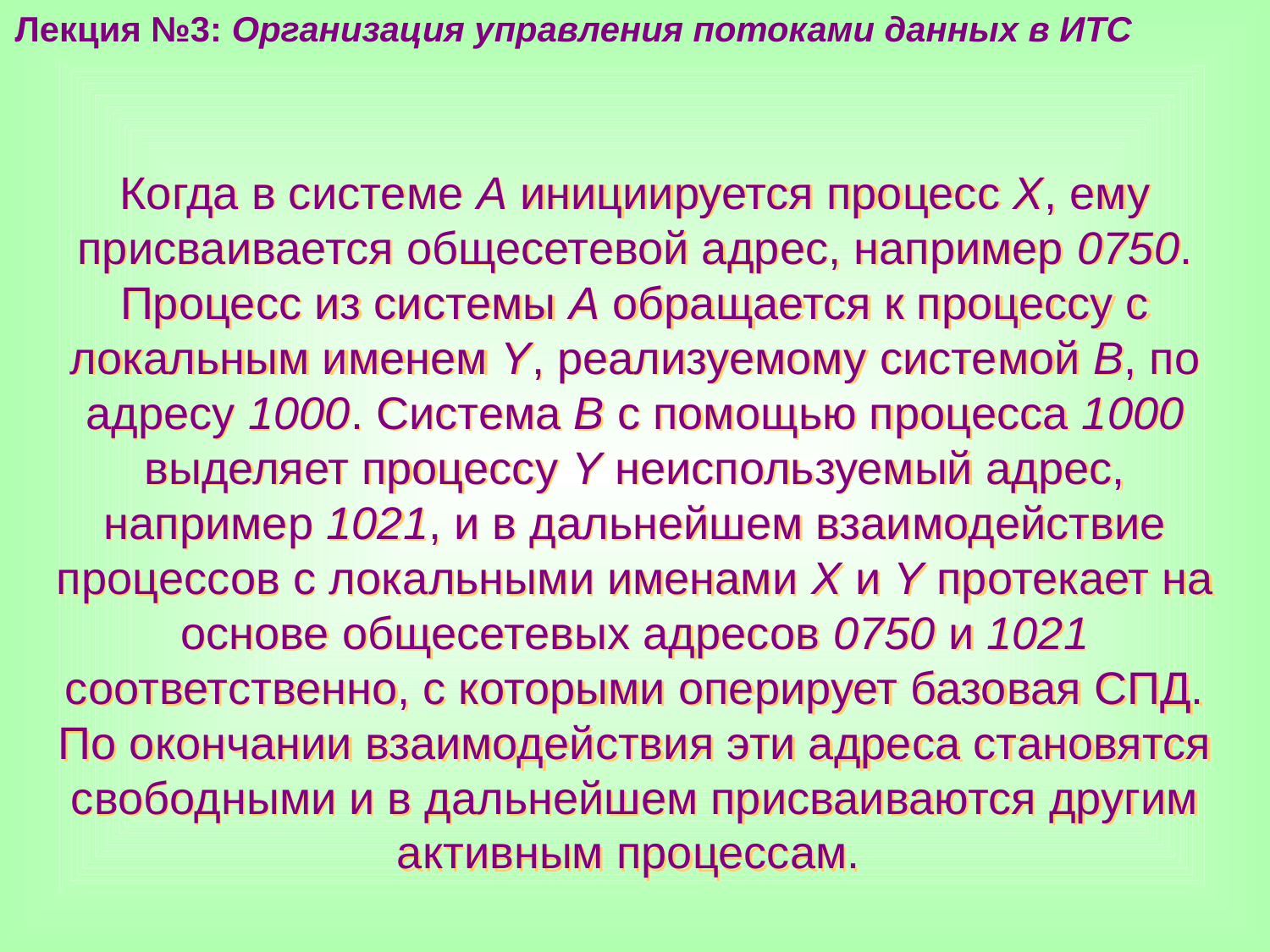

Лекция №3: Организация управления потоками данных в ИТС
Когда в системе А инициируется процесс Х, ему присваивается общесетевой адрес, например 0750. Процесс из системы А обращается к процессу с локальным именем Y, реализуемому системой В, по адресу 1000. Система В с помощью процесса 1000 выделяет процессу Y неиспользуемый адрес, например 1021, и в дальнейшем взаимодействие процессов с локальными именами X и Y протекает на основе общесетевых адресов 0750 и 1021 соответственно, с которыми оперирует базовая СПД. По окончании взаимодействия эти адреса становятся свободными и в дальнейшем присваиваются другим активным процессам.